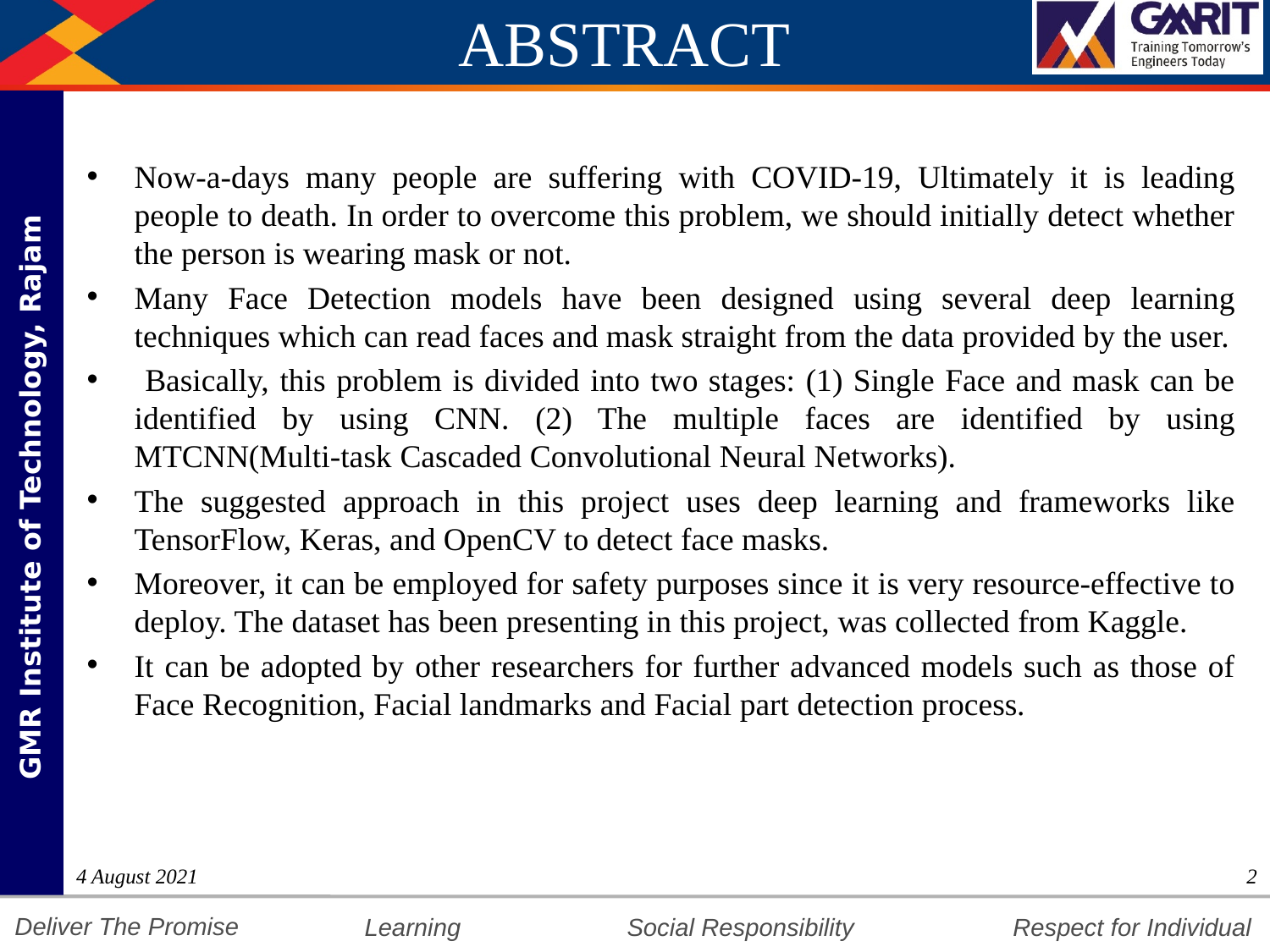

# ABSTRACT

Now-a-days many people are suffering with COVID-19, Ultimately it is leading people to death. In order to overcome this problem, we should initially detect whether the person is wearing mask or not.
Many Face Detection models have been designed using several deep learning techniques which can read faces and mask straight from the data provided by the user.
 Basically, this problem is divided into two stages: (1) Single Face and mask can be identified by using CNN. (2) The multiple faces are identified by using MTCNN(Multi-task Cascaded Convolutional Neural Networks).
The suggested approach in this project uses deep learning and frameworks like TensorFlow, Keras, and OpenCV to detect face masks.
Moreover, it can be employed for safety purposes since it is very resource-effective to deploy. The dataset has been presenting in this project, was collected from Kaggle.
It can be adopted by other researchers for further advanced models such as those of Face Recognition, Facial landmarks and Facial part detection process.

4 August 2021
2